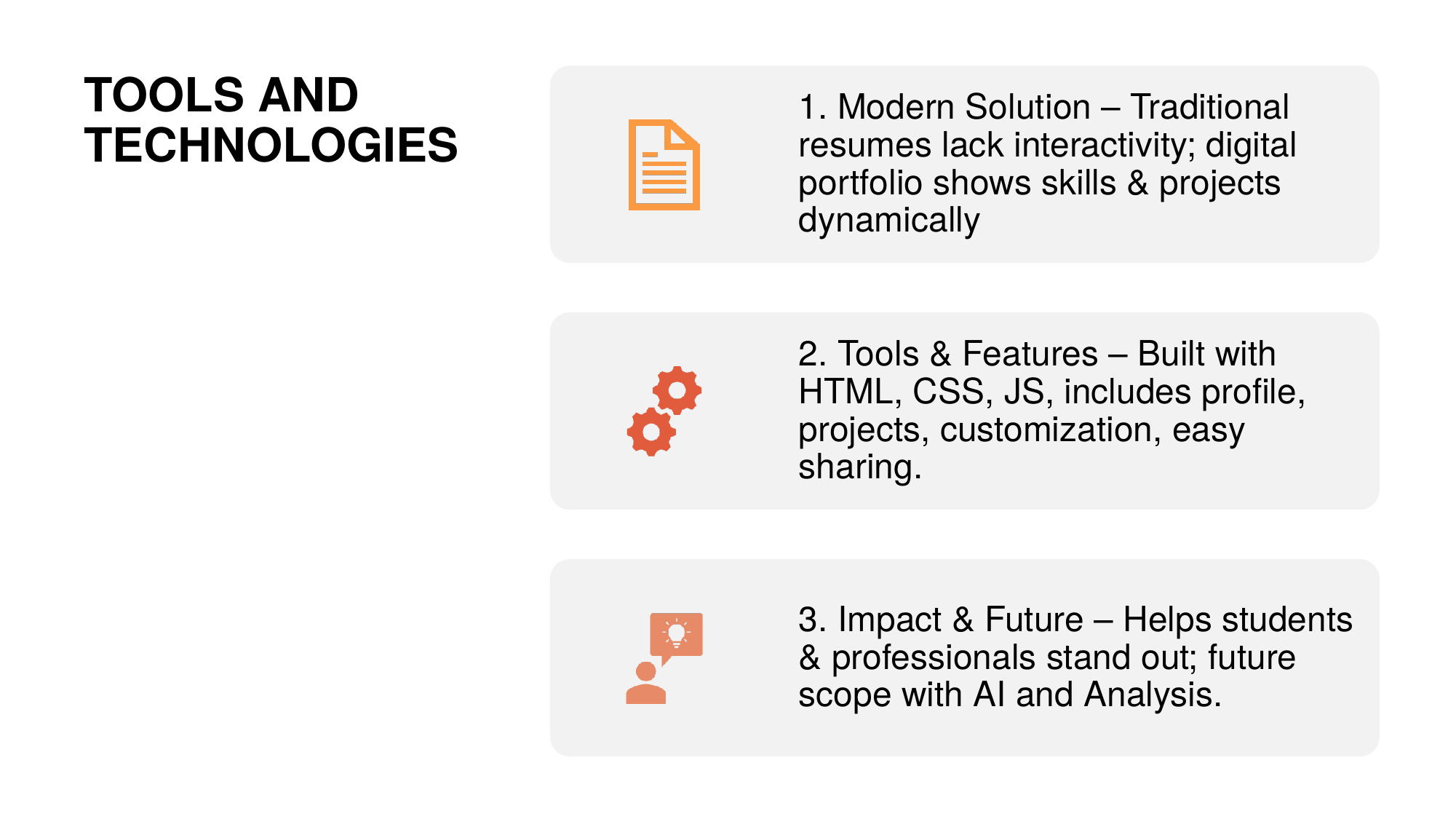

# TOOLS AND TECHNOLOGIES
1. Modern Solution – Traditional resumes lack interactivity; digital portfolio shows skills & projects dynamically
2. Tools & Features – Built with HTML, CSS, JS, includes profile, projects, customization, easy sharing.
3. Impact & Future – Helps students & professionals stand out; future scope with AI and Analysis.